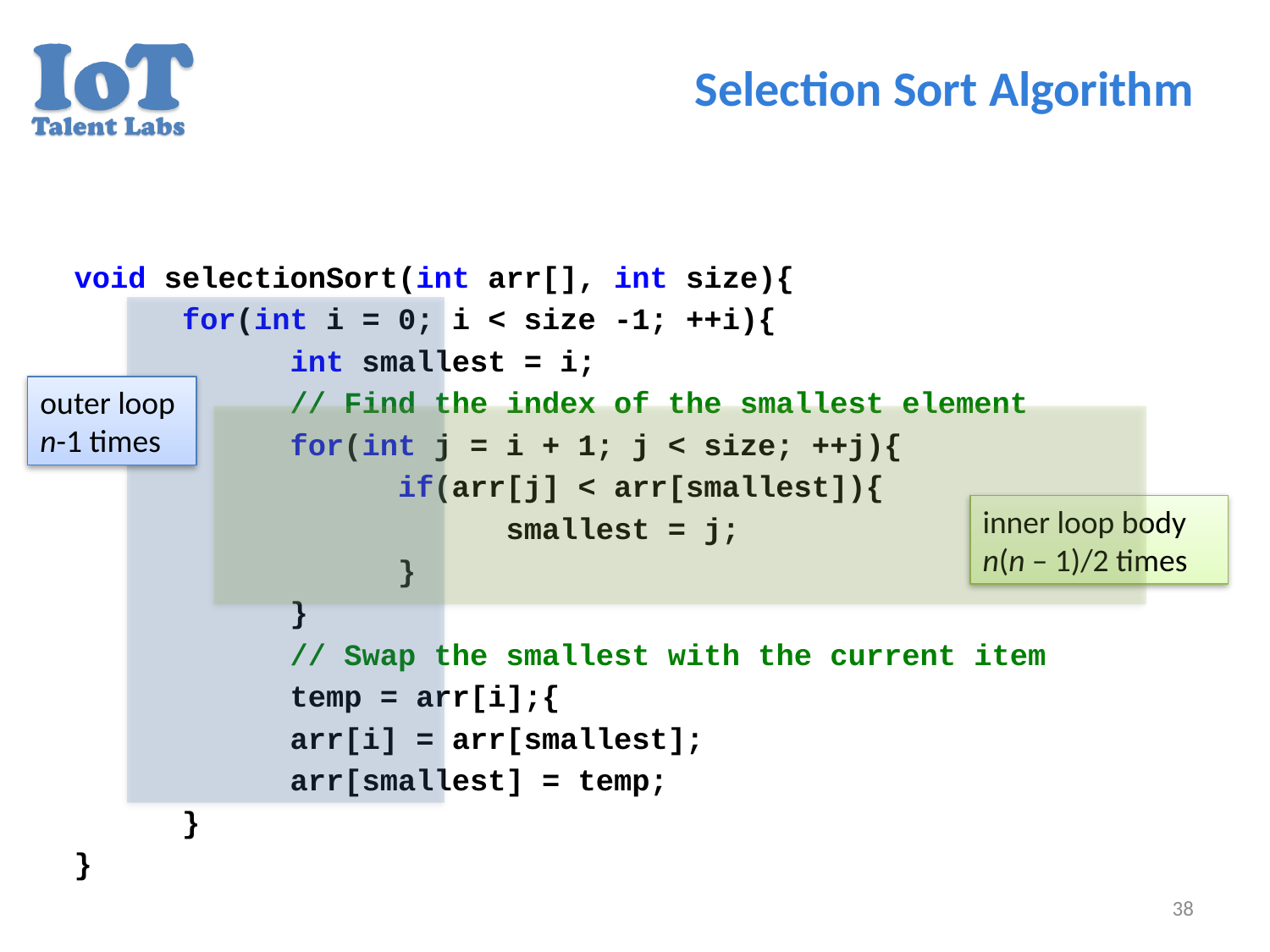

# Selection Sort Algorithm
void selectionSort(int arr[], int size){
	for(int i = 0; i < size -1; ++i){
		int smallest = i;
		// Find the index of the smallest element
		for(int j = i + 1; j < size; ++j){
			if(arr[j] < arr[smallest]){
				smallest = j;
			}
		}
		// Swap the smallest with the current item
		temp = arr[i];{
		arr[i] = arr[smallest];
		arr[smallest] = temp;
	}
}

outer loop
n-1 times

inner loop body
n(n – 1)/2 times

38